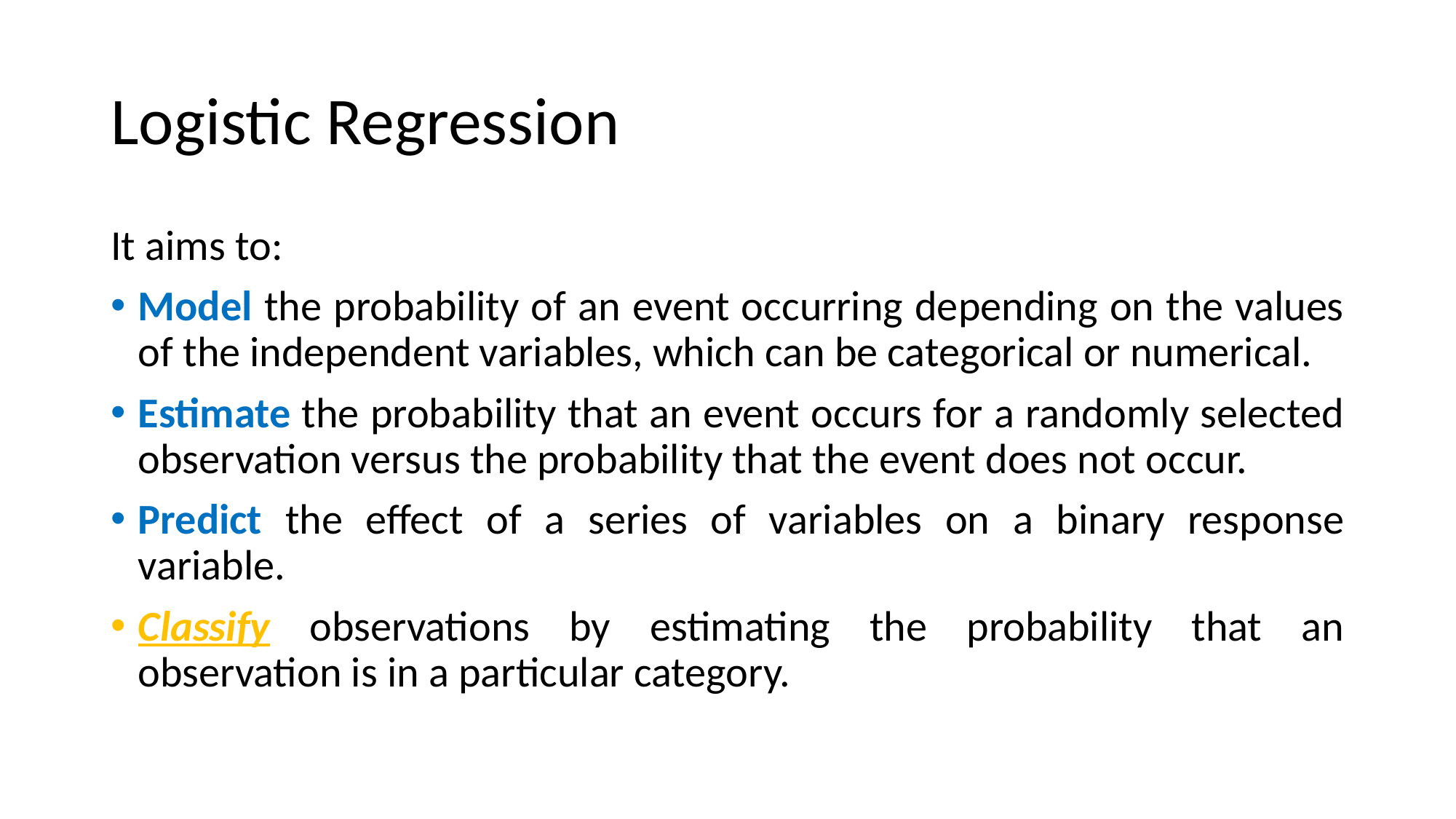

Logistic Regression
It aims to:
Model the probability of an event occurring depending on the values of the independent variables, which can be categorical or numerical.
Estimate the probability that an event occurs for a randomly selected observation versus the probability that the event does not occur.
Predict the effect of a series of variables on a binary response variable.
Classify observations by estimating the probability that an observation is in a particular category.